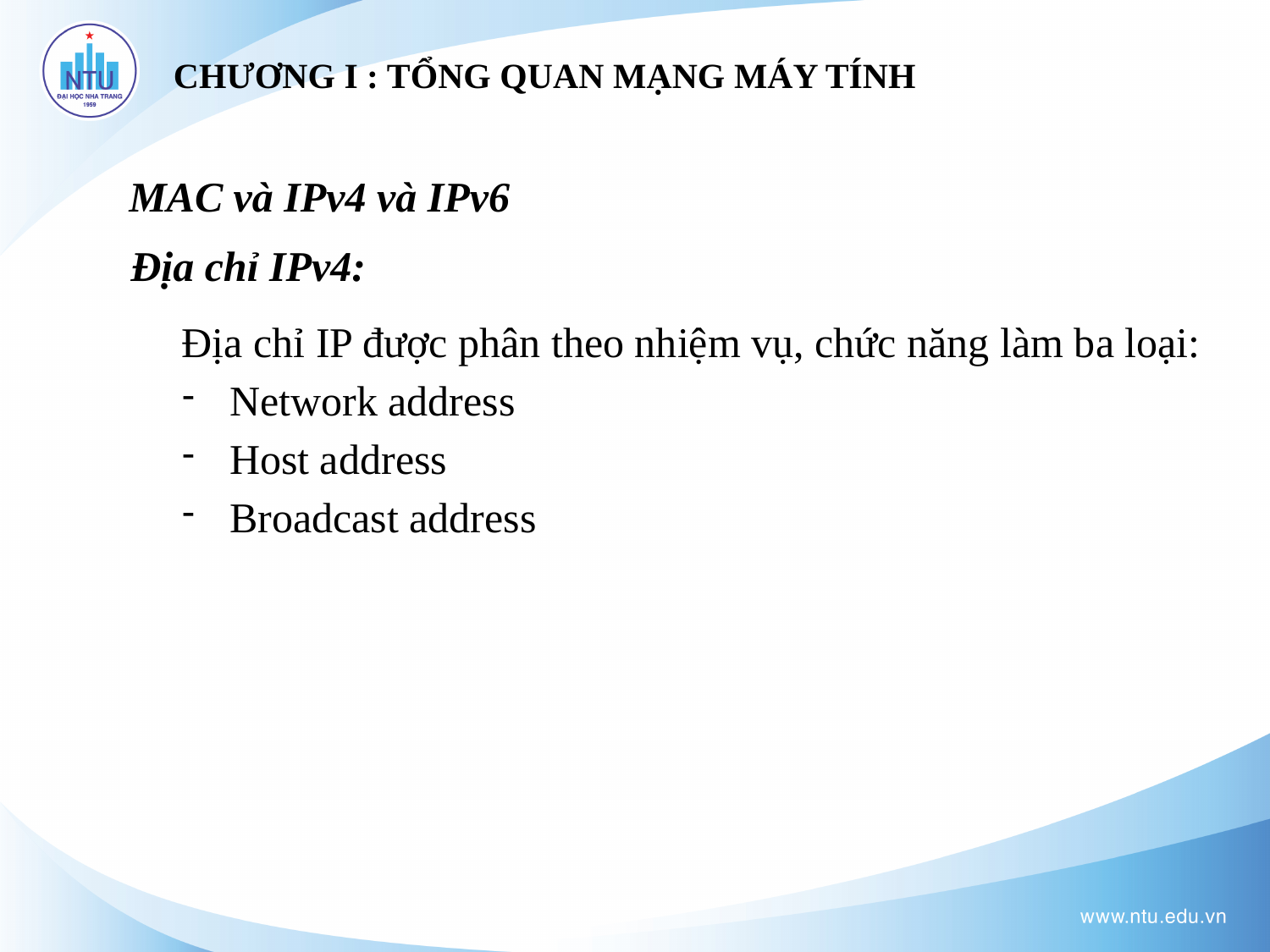

# CHƯƠNG I : TỔNG QUAN MẠNG MÁY TÍNH
MAC và IPv4 và IPv6
Địa chỉ IPv4:
Địa chỉ IP được phân theo nhiệm vụ, chức năng làm ba loại:
Network address
Host address
Broadcast address